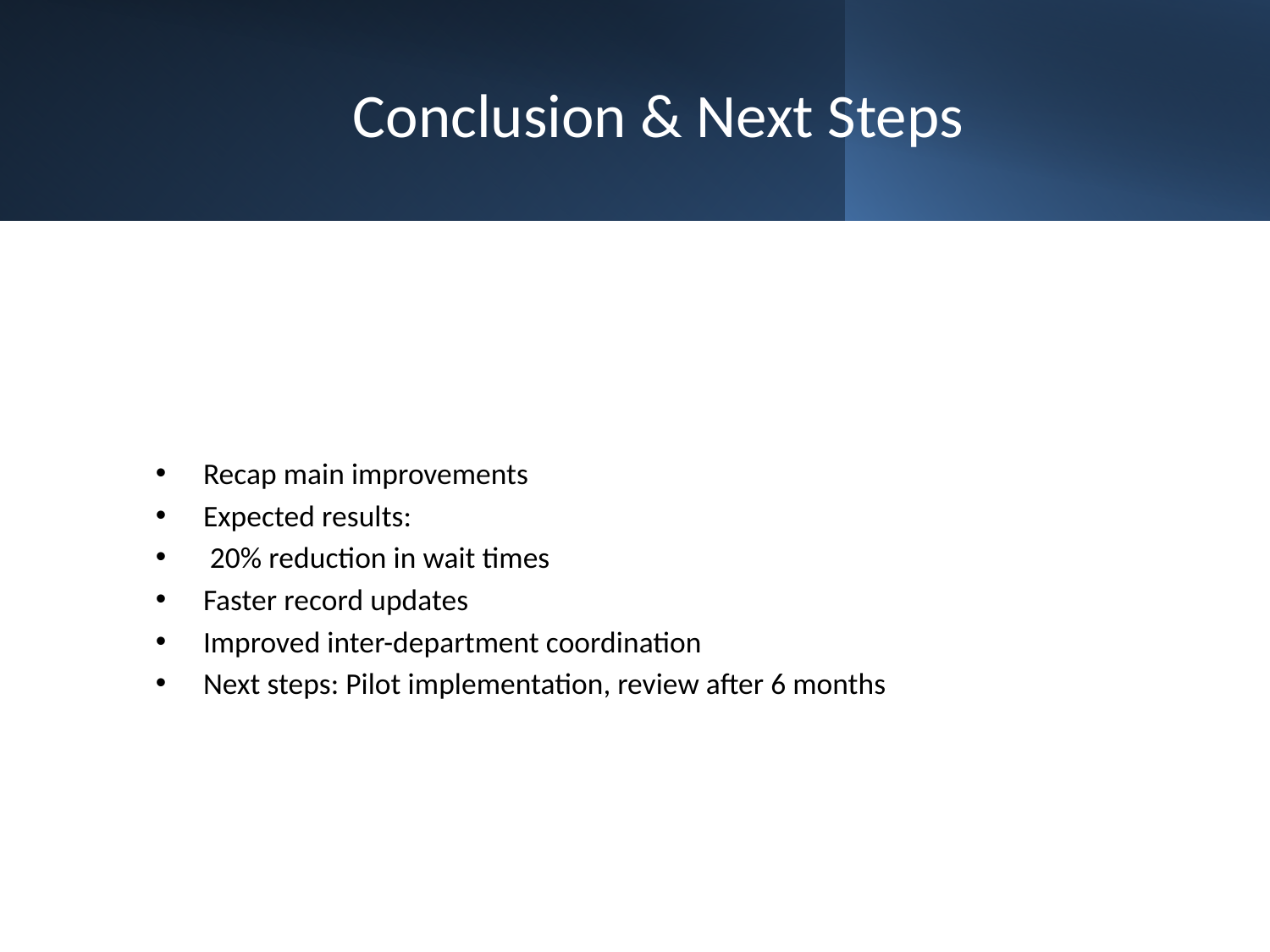

# Conclusion & Next Steps
Recap main improvements
Expected results:
 20% reduction in wait times
Faster record updates
Improved inter-department coordination
Next steps: Pilot implementation, review after 6 months